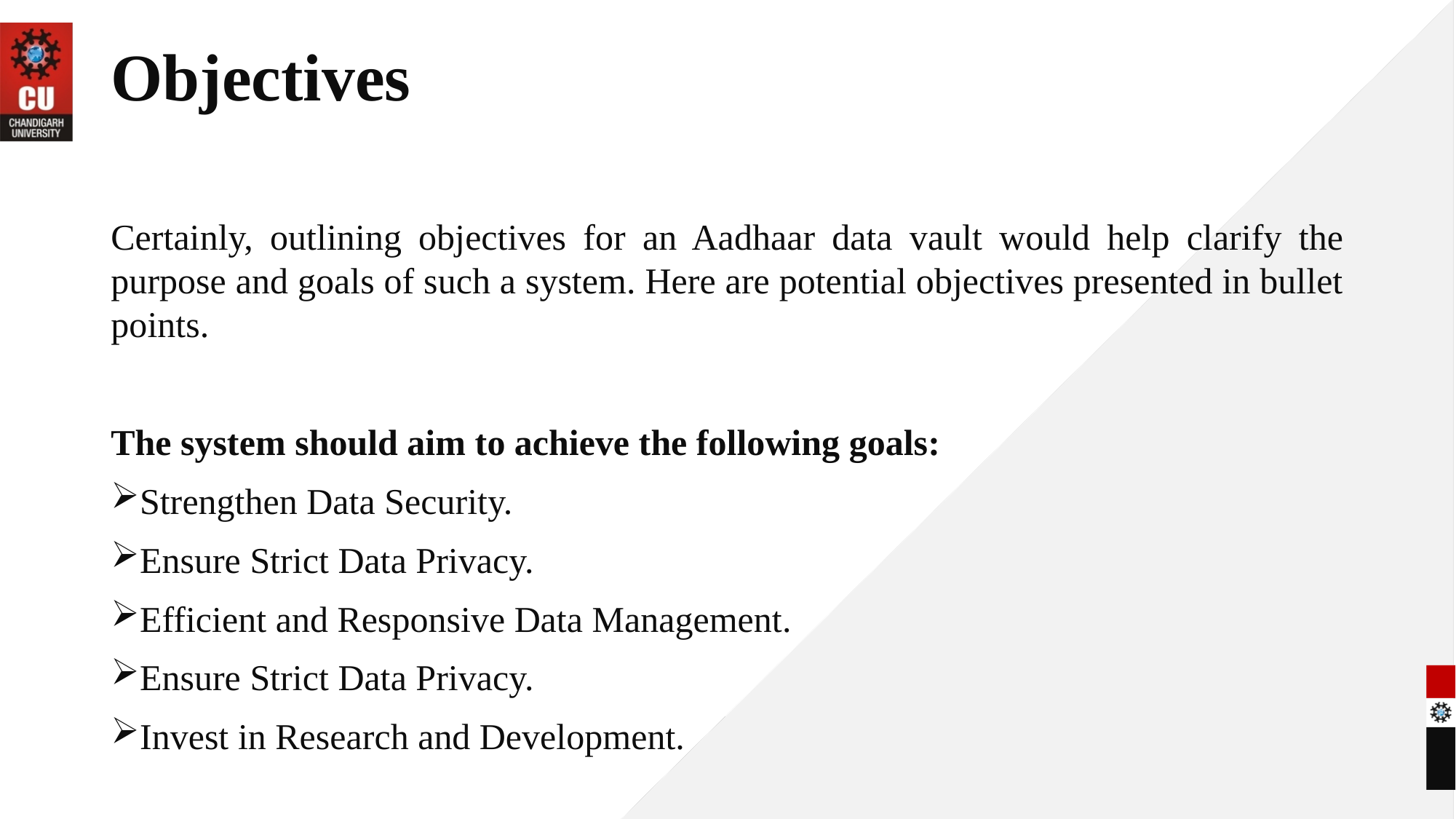

# Objectives

Certainly, outlining objectives for an Aadhaar data vault would help clarify the purpose and goals of such a system. Here are potential objectives presented in bullet points.

The system should aim to achieve the following goals:
Strengthen Data Security.
Ensure Strict Data Privacy.
Efficient and Responsive Data Management.
Ensure Strict Data Privacy.
Invest in Research and Development.
5